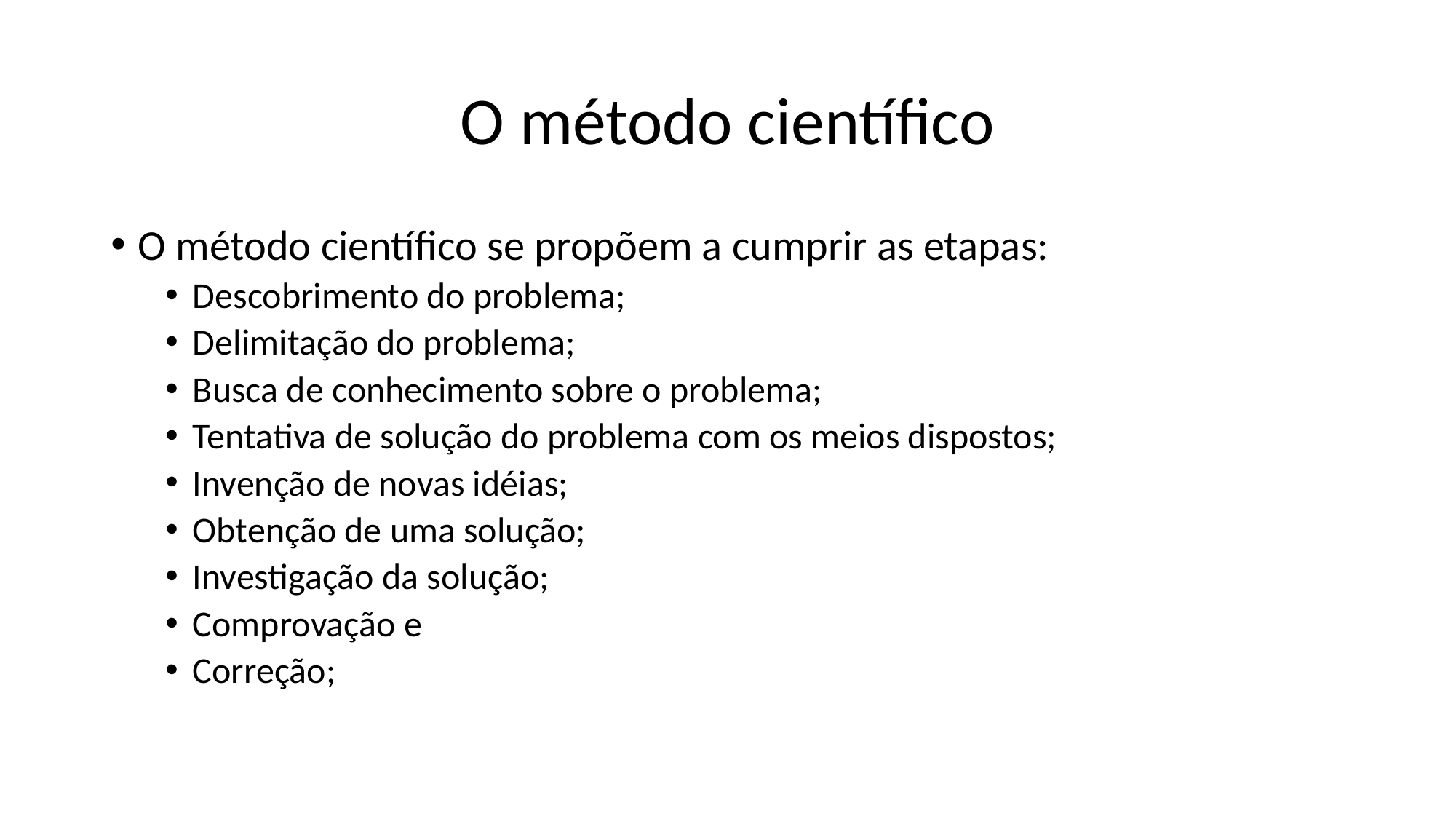

# O método científico
O método científico se propõem a cumprir as etapas:
Descobrimento do problema;
Delimitação do problema;
Busca de conhecimento sobre o problema;
Tentativa de solução do problema com os meios dispostos;
Invenção de novas idéias;
Obtenção de uma solução;
Investigação da solução;
Comprovação e
Correção;